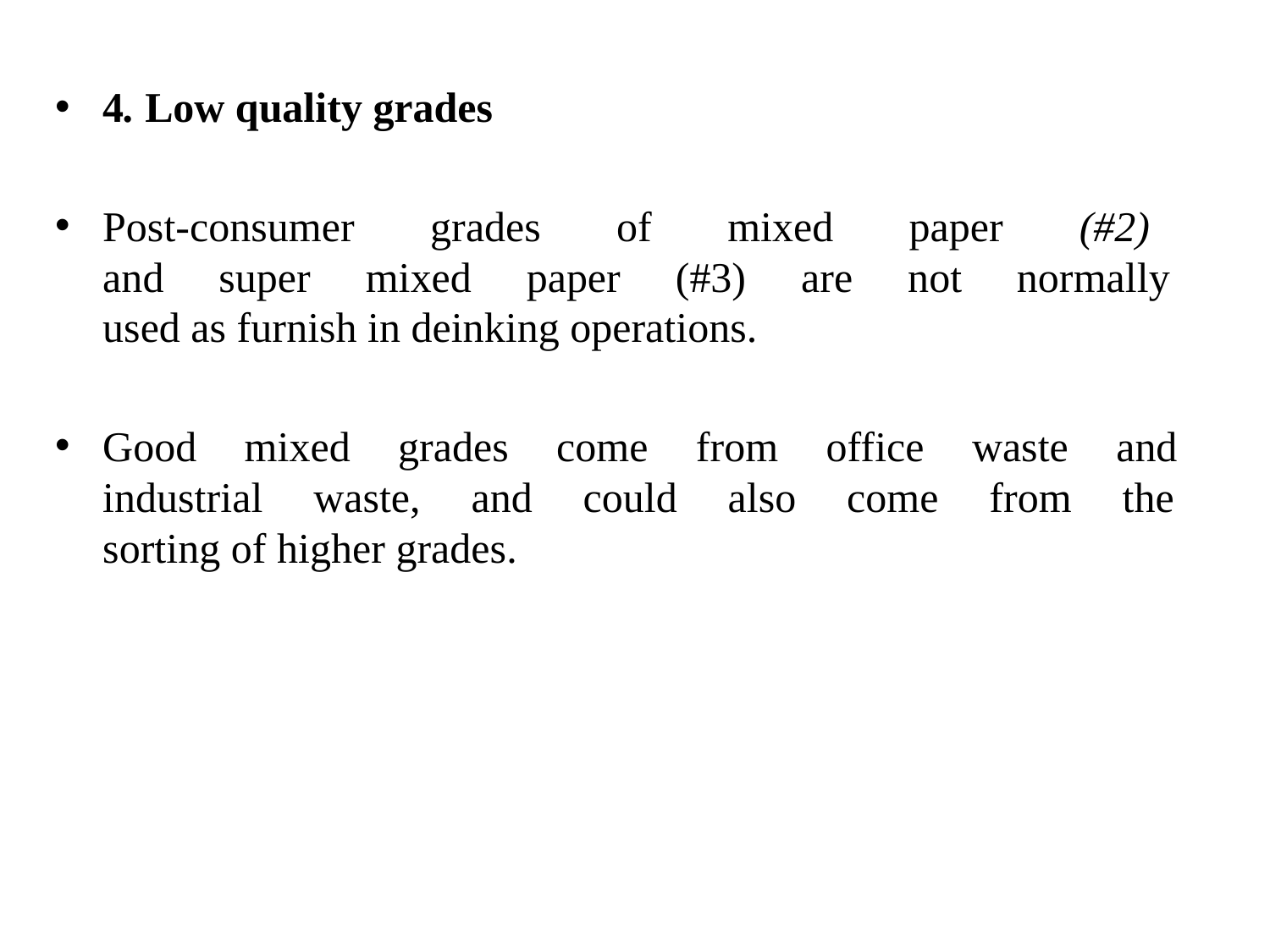

4. Low quality grades

Post-consumer grades of mixed paper (#2)
and super mixed paper (#3) are not normally
used as furnish in deinking operations.

Good mixed grades come from office waste and
industrial waste, and could also come from the
sorting of higher grades.